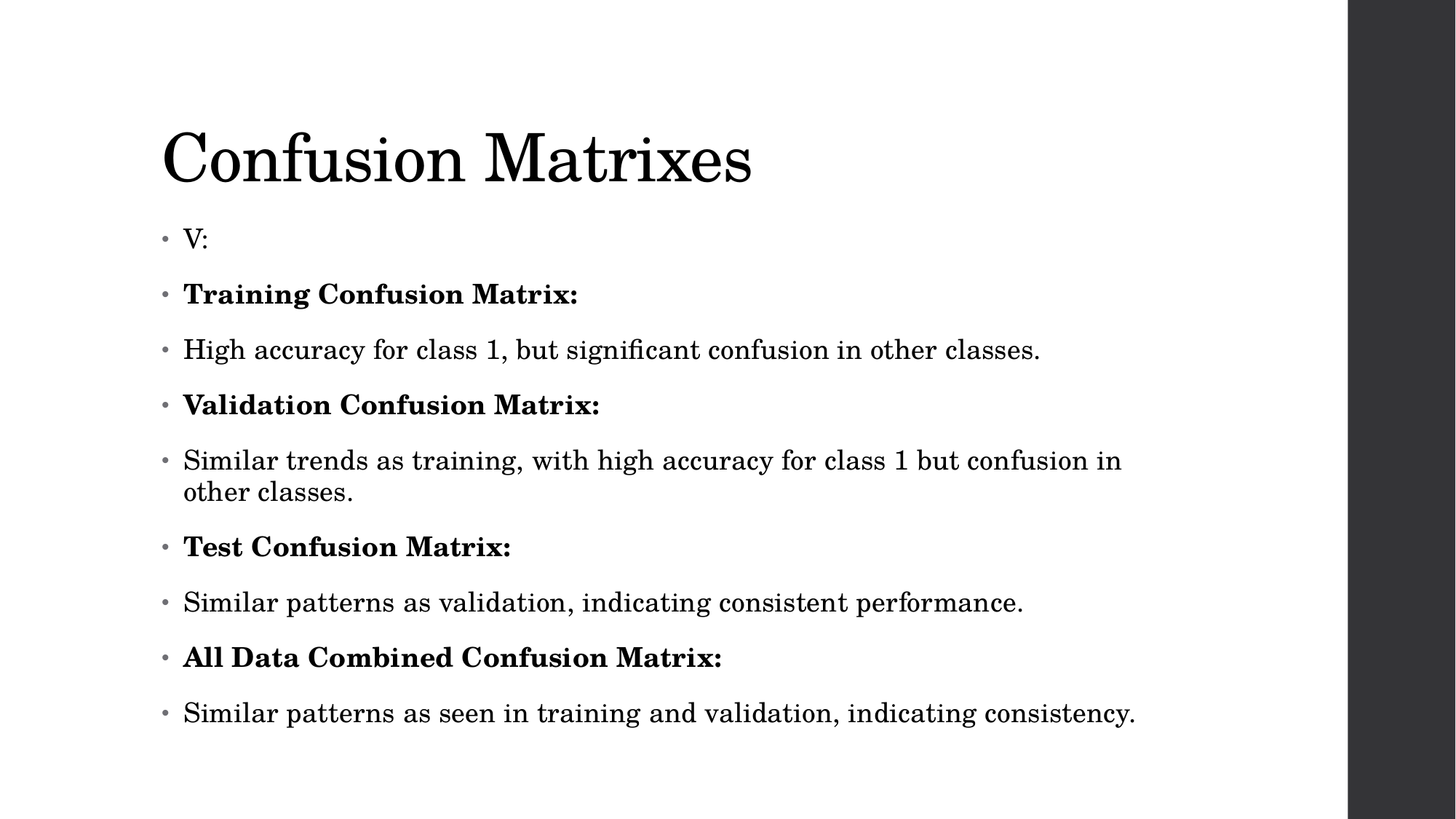

# Confusion Matrixes
V:
Training Confusion Matrix:
High accuracy for class 1, but significant confusion in other classes.
Validation Confusion Matrix:
Similar trends as training, with high accuracy for class 1 but confusion in other classes.
Test Confusion Matrix:
Similar patterns as validation, indicating consistent performance.
All Data Combined Confusion Matrix:
Similar patterns as seen in training and validation, indicating consistency.